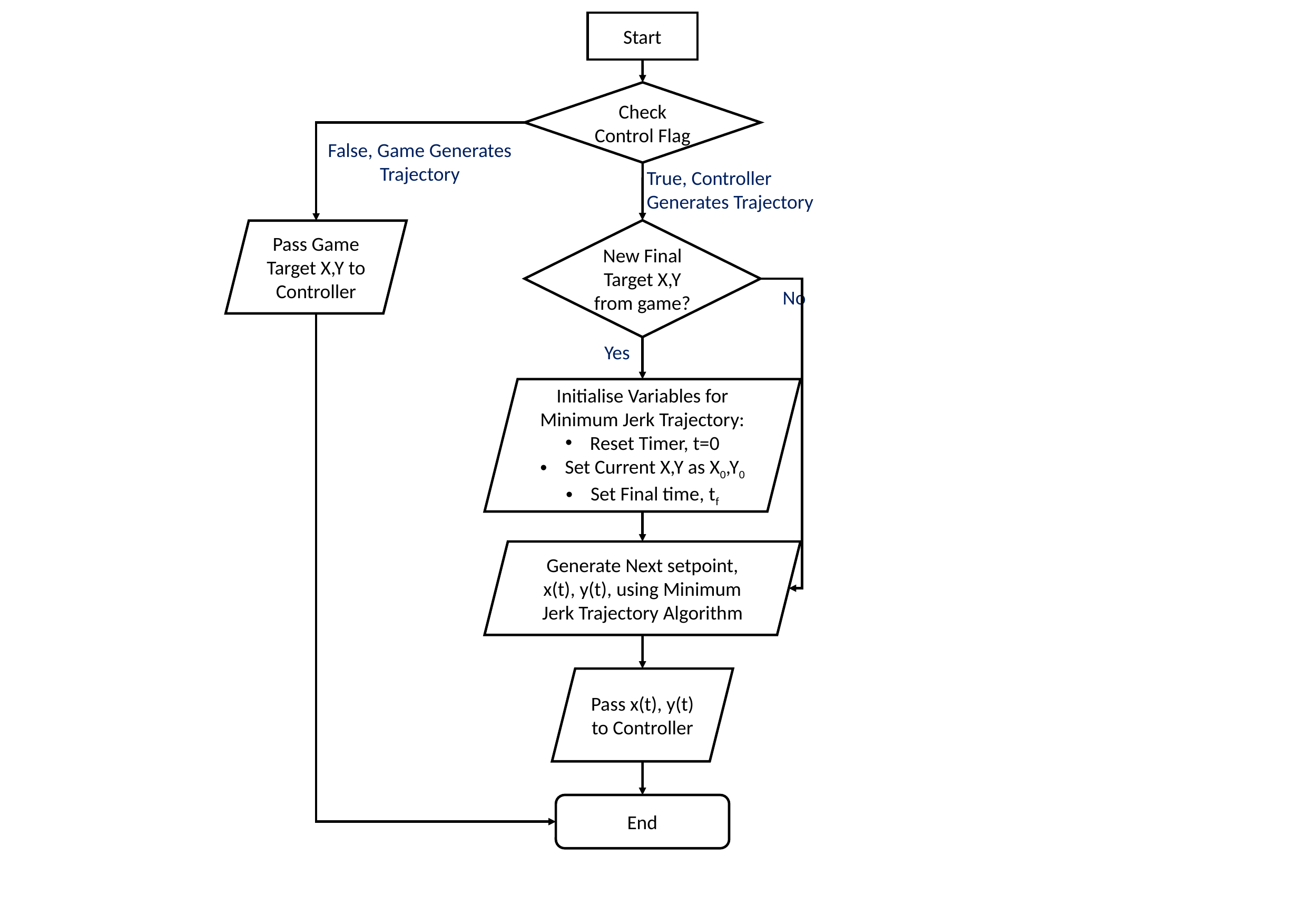

Start
Check Control Flag
False, Game Generates Trajectory
True, Controller Generates Trajectory
New Final Target X,Y from game?
Pass Game Target X,Y to Controller
No
Yes
Initialise Variables for Minimum Jerk Trajectory:
Reset Timer, t=0
Set Current X,Y as X0,Y0
Set Final time, tf
Generate Next setpoint, x(t), y(t), using Minimum Jerk Trajectory Algorithm
Pass x(t), y(t) to Controller
End